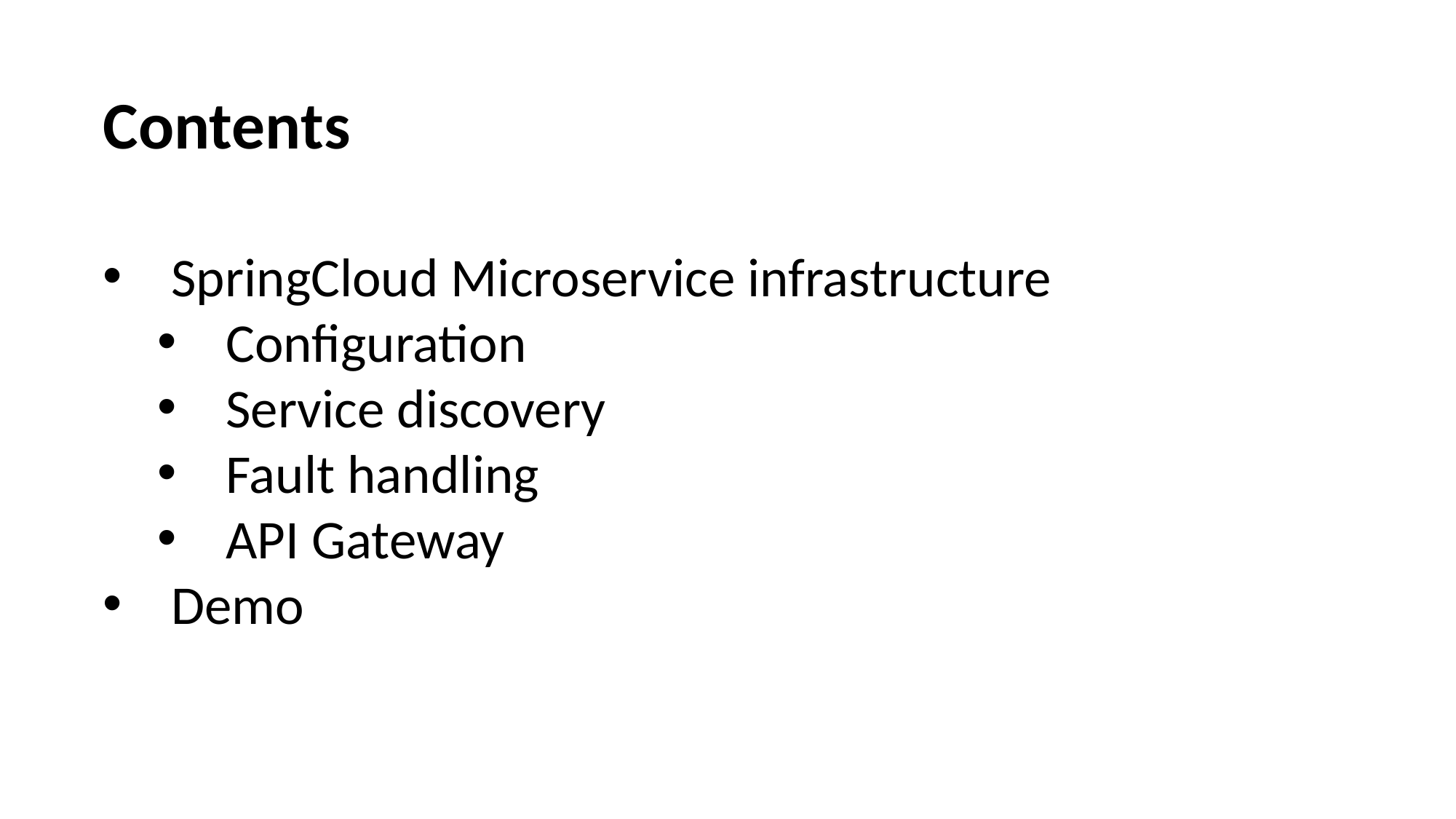

Contents

SpringCloud Microservice infrastructure
Configuration
Service discovery
Fault handling
API Gateway
Demo